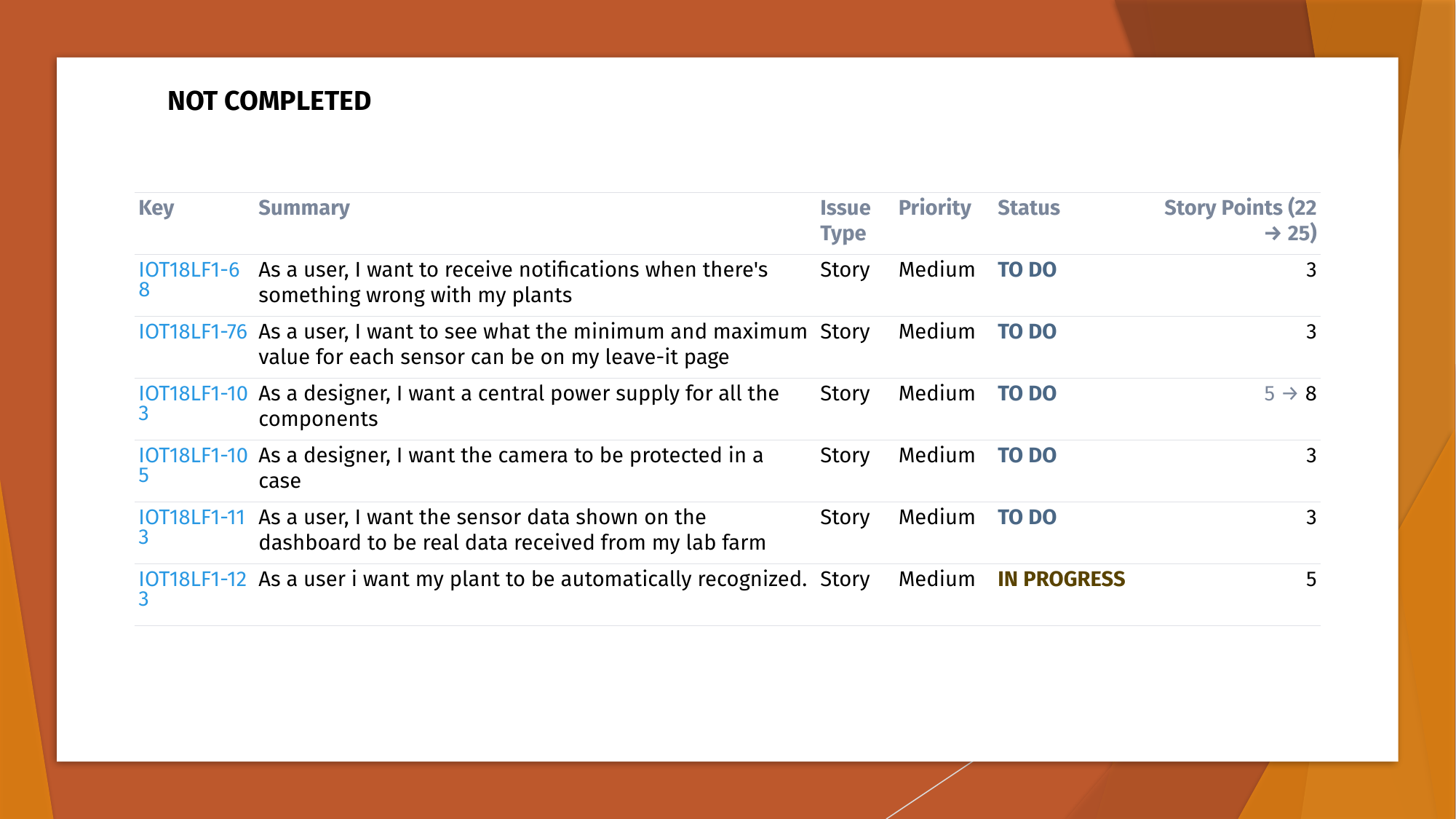

NOT COMPLETED
| Key | Summary | Issue Type | Priority | Status | Story Points (22 → 25) |
| --- | --- | --- | --- | --- | --- |
| IOT18LF1-68 | As a user, I want to receive notifications when there's something wrong with my plants | Story | Medium | TO DO | 3 |
| IOT18LF1-76 | As a user, I want to see what the minimum and maximum value for each sensor can be on my leave-it page | Story | Medium | TO DO | 3 |
| IOT18LF1-103 | As a designer, I want a central power supply for all the components | Story | Medium | TO DO | 5 → 8 |
| IOT18LF1-105 | As a designer, I want the camera to be protected in a case | Story | Medium | TO DO | 3 |
| IOT18LF1-113 | As a user, I want the sensor data shown on the dashboard to be real data received from my lab farm | Story | Medium | TO DO | 3 |
| IOT18LF1-123 | As a user i want my plant to be automatically recognized. | Story | Medium | IN PROGRESS | 5 |